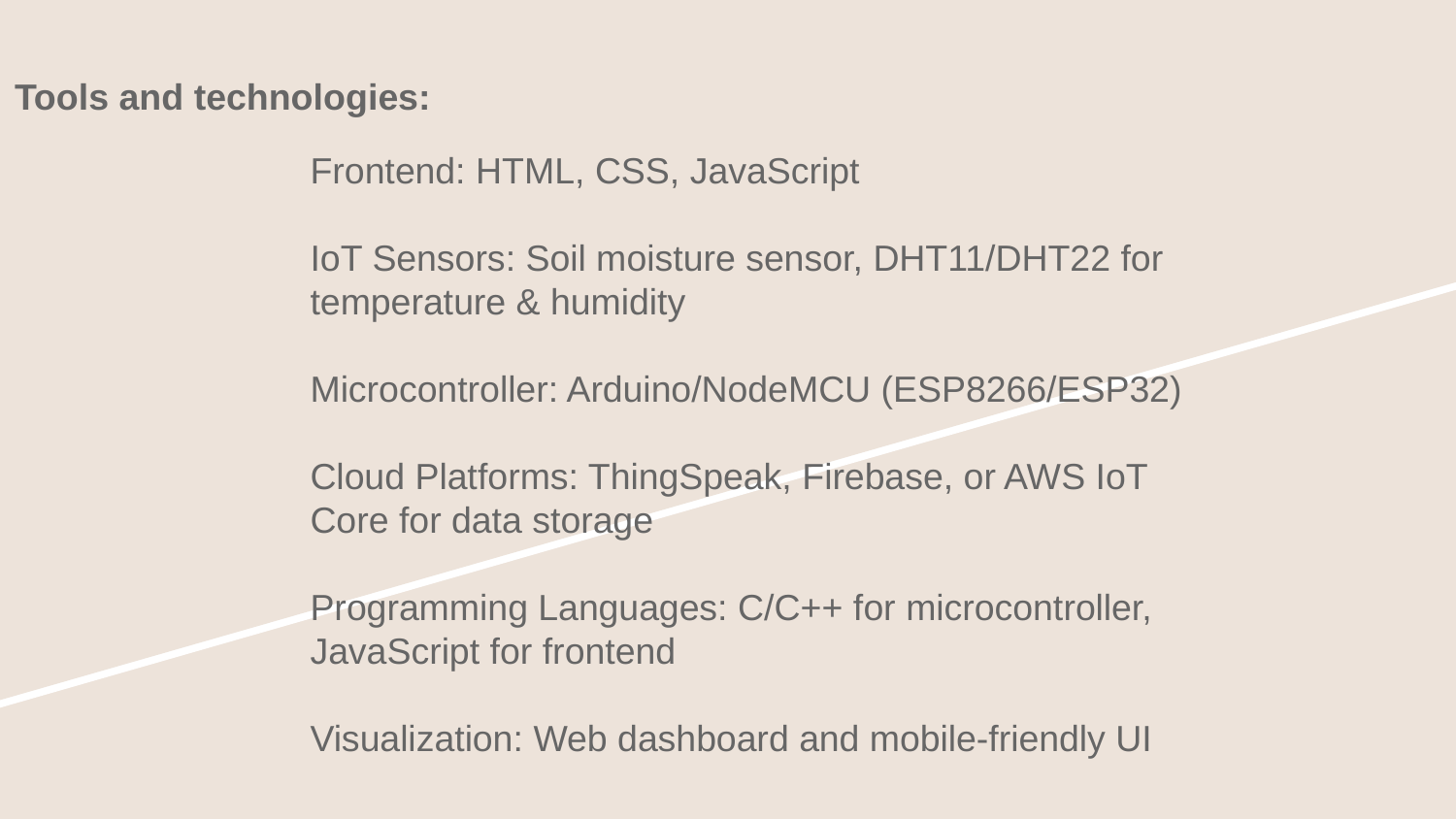

Tools and technologies:
Frontend: HTML, CSS, JavaScript

IoT Sensors: Soil moisture sensor, DHT11/DHT22 for temperature & humidity

Microcontroller: Arduino/NodeMCU (ESP8266/ESP32)

Cloud Platforms: ThingSpeak, Firebase, or AWS IoT Core for data storage

Programming Languages: C/C++ for microcontroller, JavaScript for frontend

Visualization: Web dashboard and mobile-friendly UI